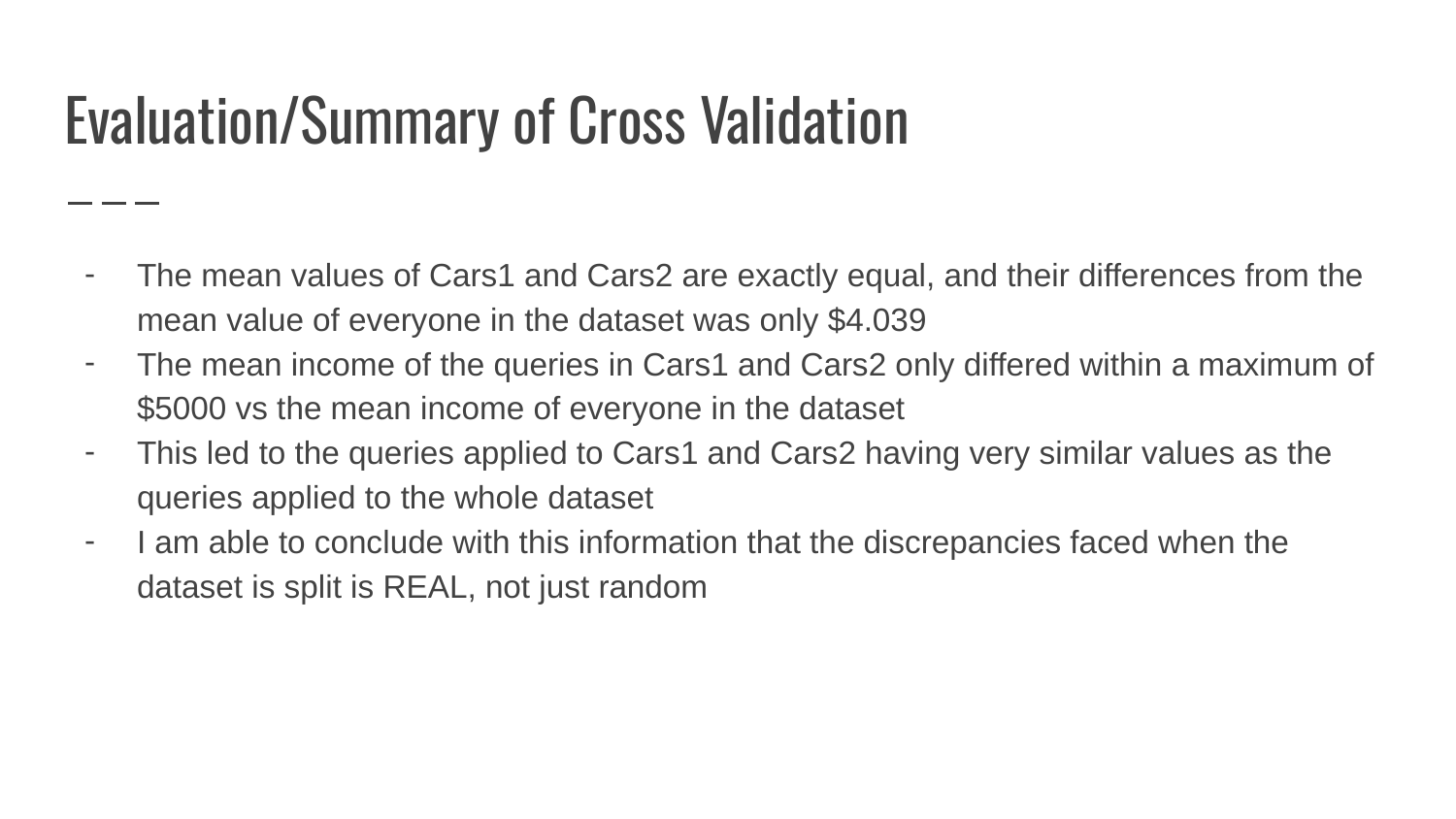

# Evaluation/Summary of Cross Validation
The mean values of Cars1 and Cars2 are exactly equal, and their differences from the mean value of everyone in the dataset was only $4.039
The mean income of the queries in Cars1 and Cars2 only differed within a maximum of $5000 vs the mean income of everyone in the dataset
This led to the queries applied to Cars1 and Cars2 having very similar values as the queries applied to the whole dataset
I am able to conclude with this information that the discrepancies faced when the dataset is split is REAL, not just random